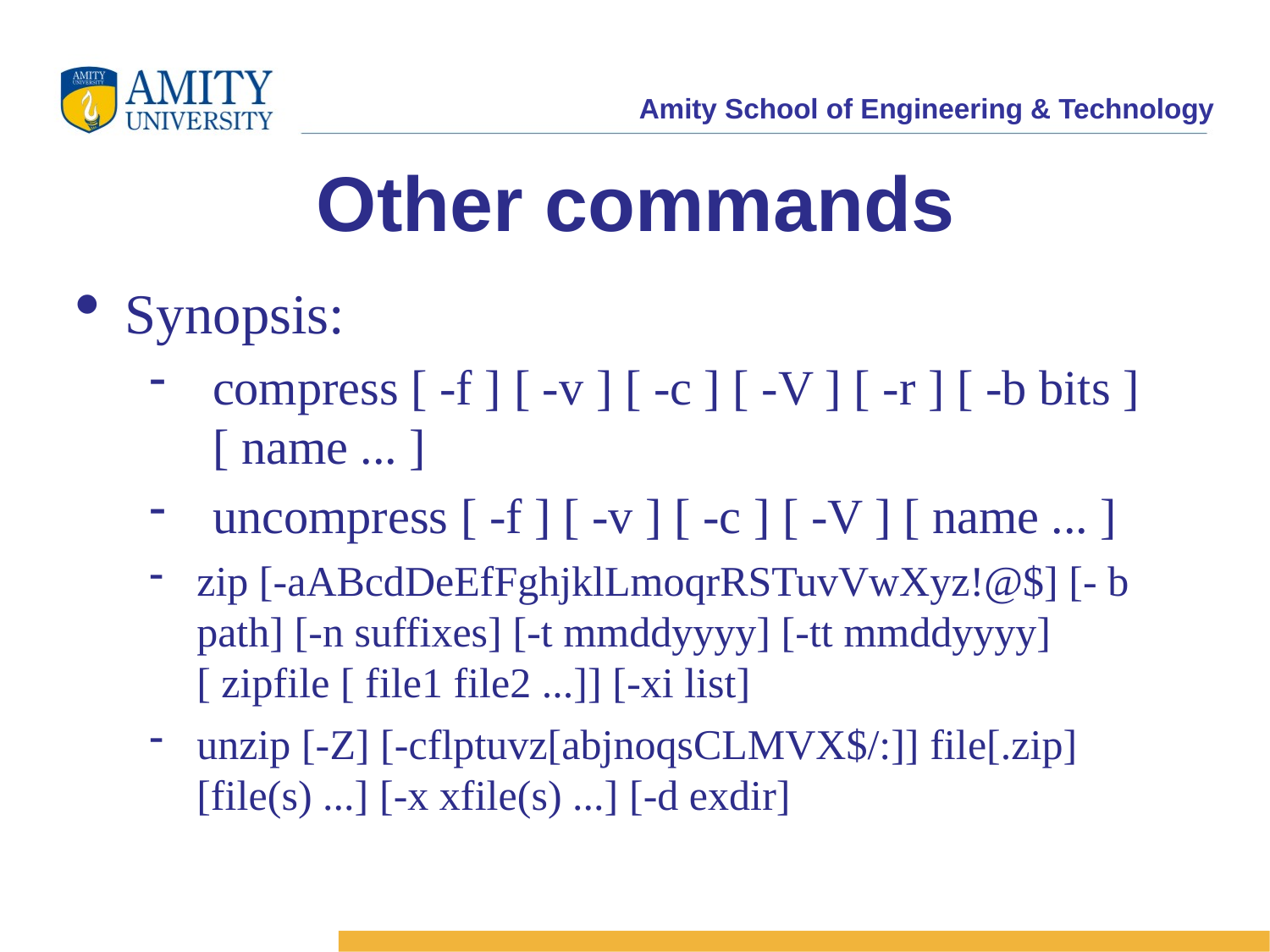

Other commands

Synopsis:
compress [ -f ] [ -v ] [ -c ] [ -V ] [ -r ] [ -b bits ] [ name ... ]
uncompress [ -f ] [ -v ] [ -c ] [ -V ] [ name ... ]
zip [-aABcdDeEfFghjklLmoqrRSTuvVwXyz!@$] [- b path] [-n suffixes] [-t mmddyyyy] [-tt mmddyyyy] [ zipfile [ file1 file2 ...]] [-xi list]
unzip [-Z] [-cflptuvz[abjnoqsCLMVX$/:]] file[.zip] [file(s) ...] [-x xfile(s) ...] [-d exdir]